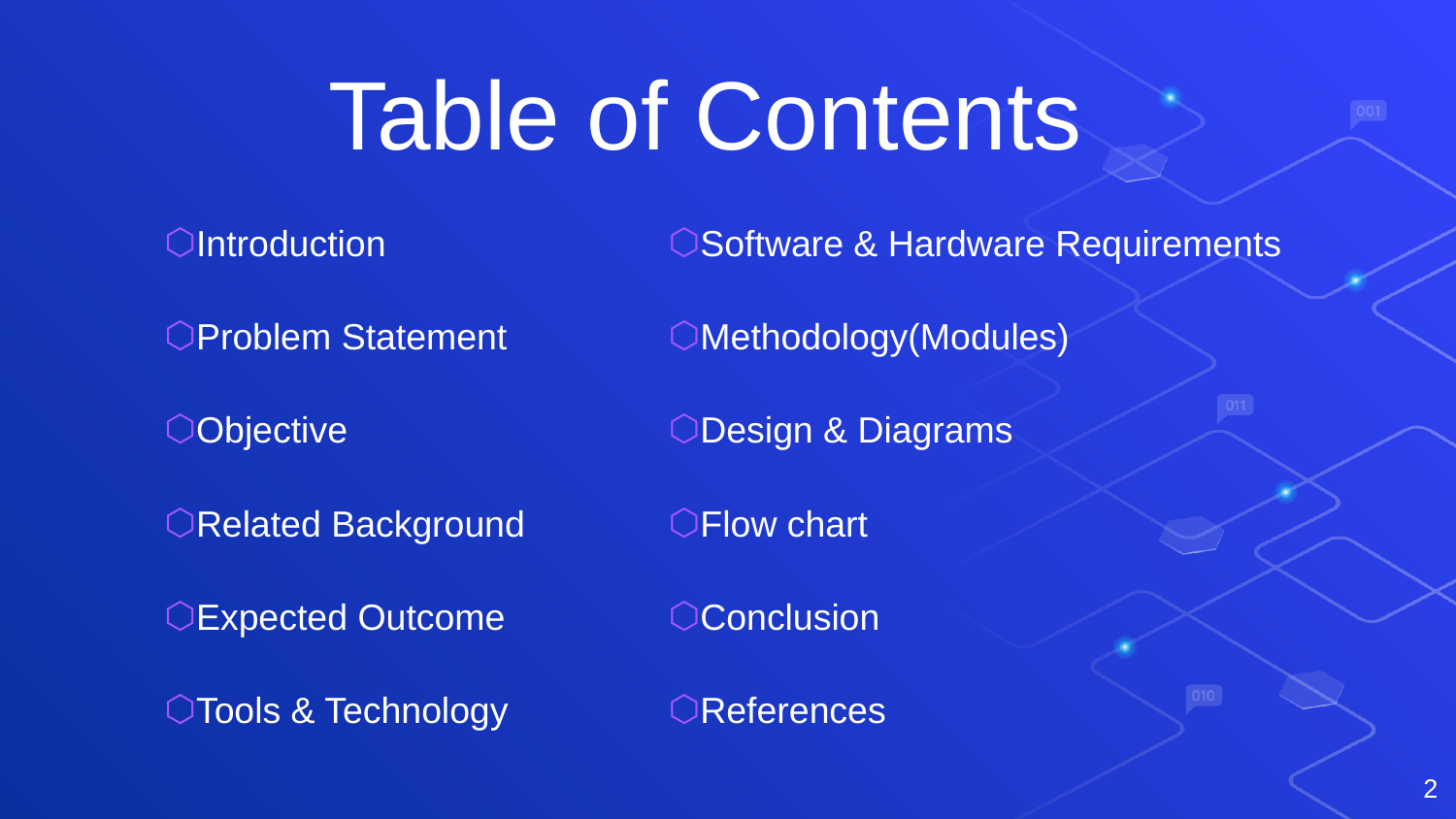

# Table of Contents

Introduction

Problem Statement

Objective

Related Background

Expected Outcome

Tools & Technology

Software & Hardware Requirements

Methodology(Modules)

Design & Diagrams

Flow chart

Conclusion

References

2